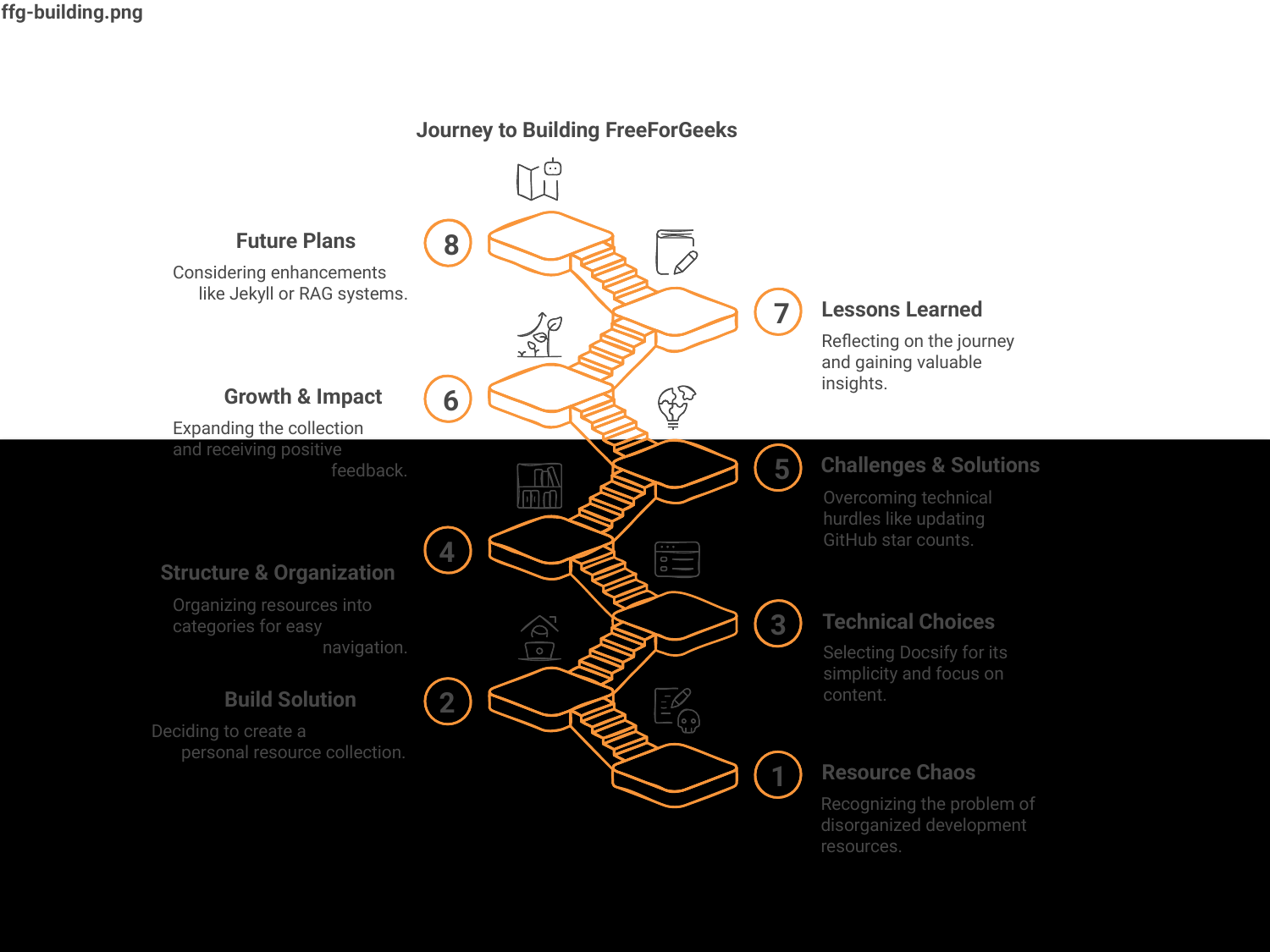

ffg-building.png
Journey to Building FreeForGeeks

8
Future Plans

Considering enhancements
like Jekyll or RAG systems.

7
Lessons Learned

Reflecting on the journey
and gaining valuable
insights.

6
Growth & Impact

Expanding the collection
and receiving positive
feedback.

5
Challenges & Solutions

Overcoming technical
hurdles like updating
GitHub star counts.

4

Structure & Organization
Organizing resources into
categories for easy
navigation.

3
Technical Choices

Selecting Docsify for its
simplicity and focus on
content.

2
Build Solution

Deciding to create a
personal resource collection.

1
Resource Chaos
Recognizing the problem of
disorganized development
resources.